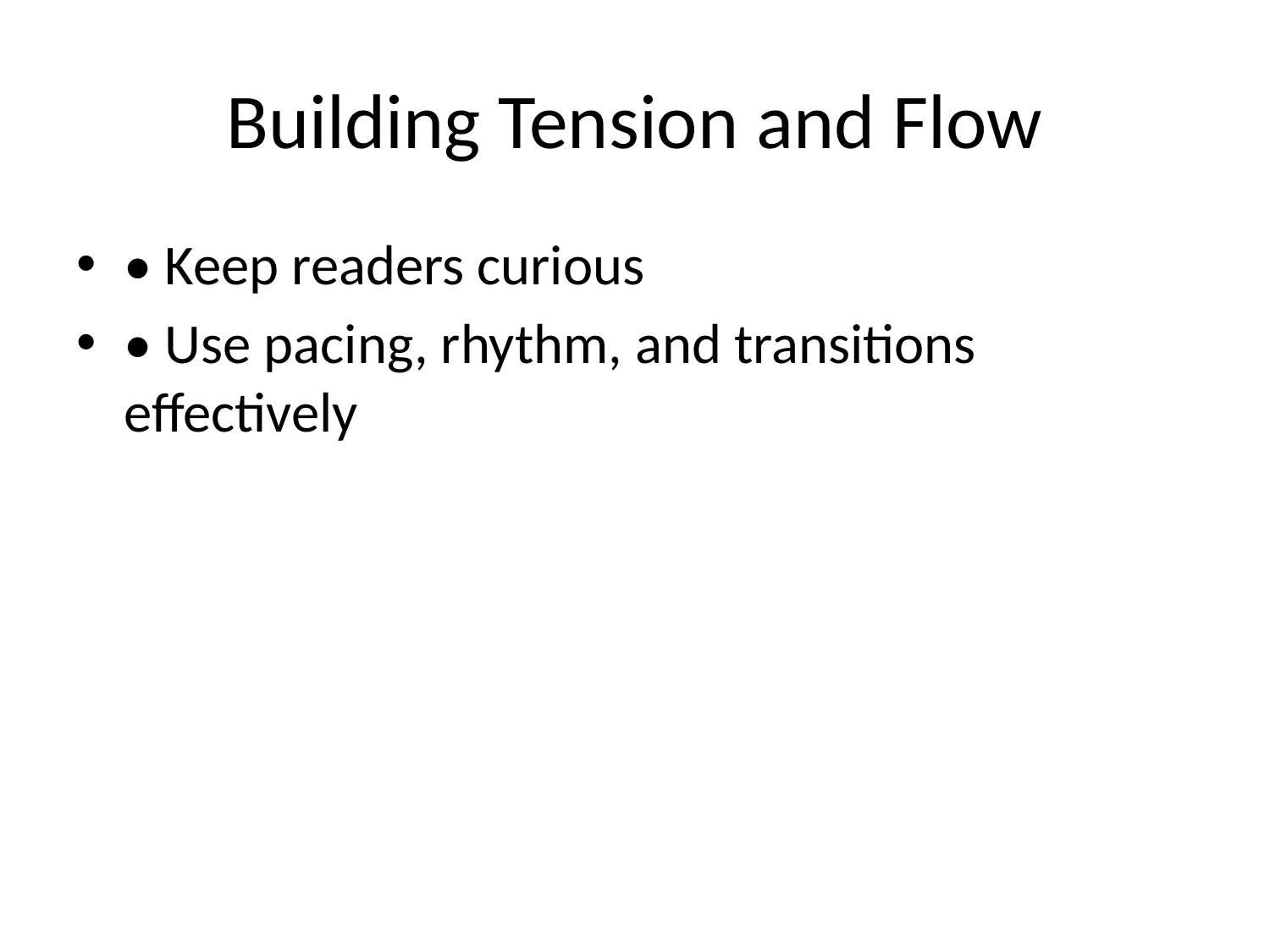

# Building Tension and Flow
• Keep readers curious
• Use pacing, rhythm, and transitions effectively